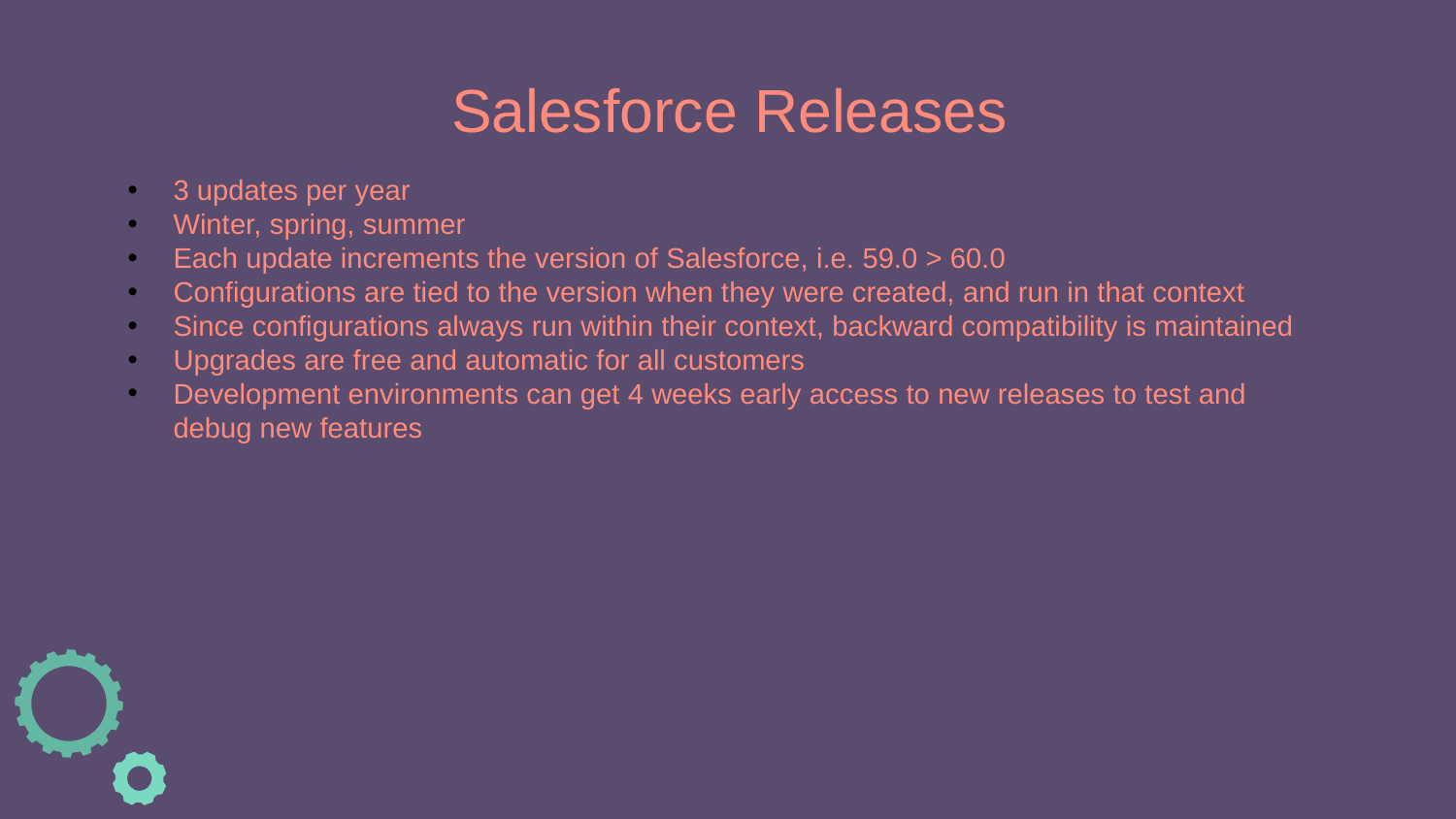

# Salesforce Releases
3 updates per year
Winter, spring, summer
Each update increments the version of Salesforce, i.e. 59.0 > 60.0
Configurations are tied to the version when they were created, and run in that context
Since configurations always run within their context, backward compatibility is maintained
Upgrades are free and automatic for all customers
Development environments can get 4 weeks early access to new releases to test and debug new features